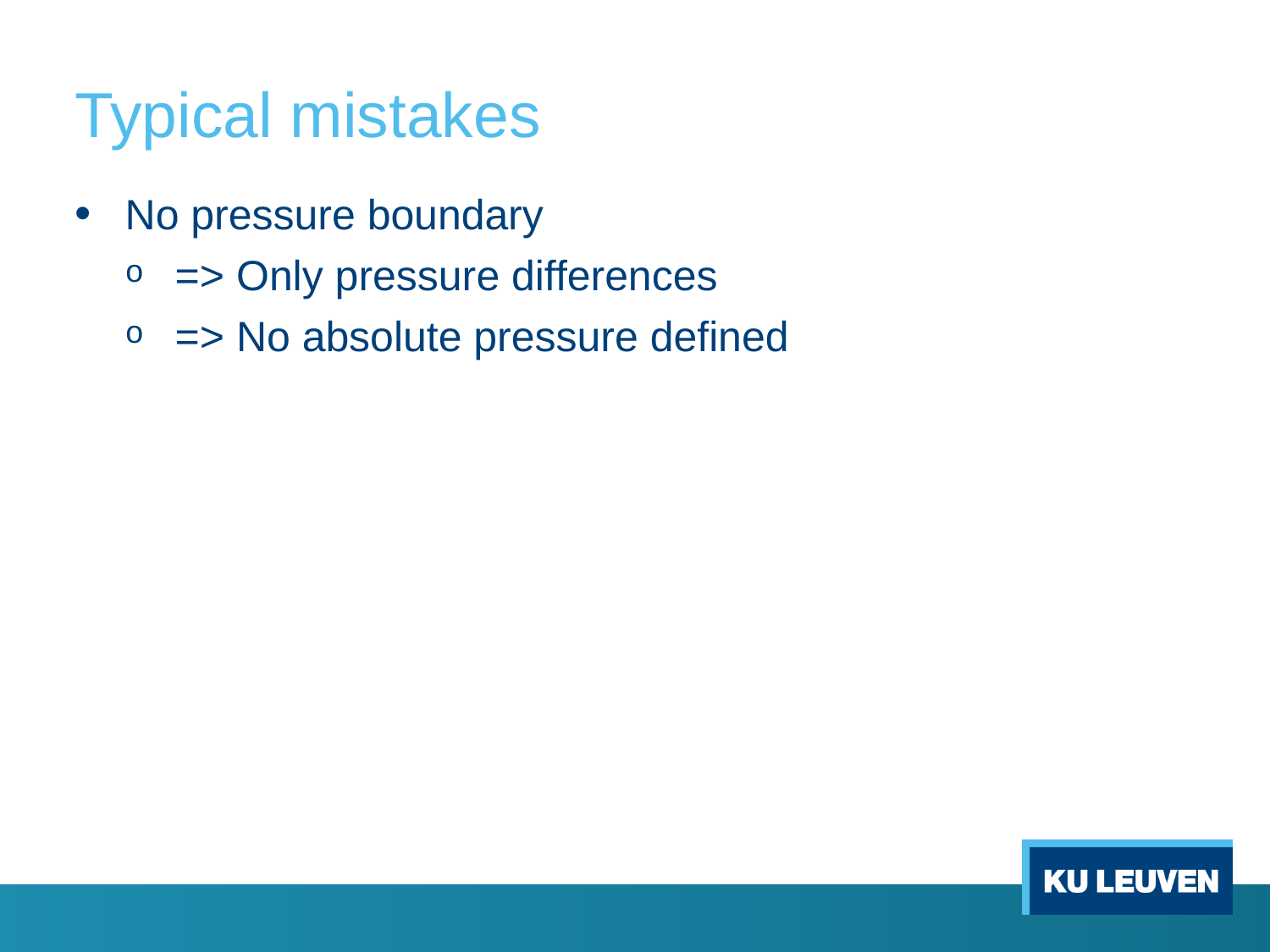

# Typical mistakes
No pressure boundary
=> Only pressure differences
=> No absolute pressure defined